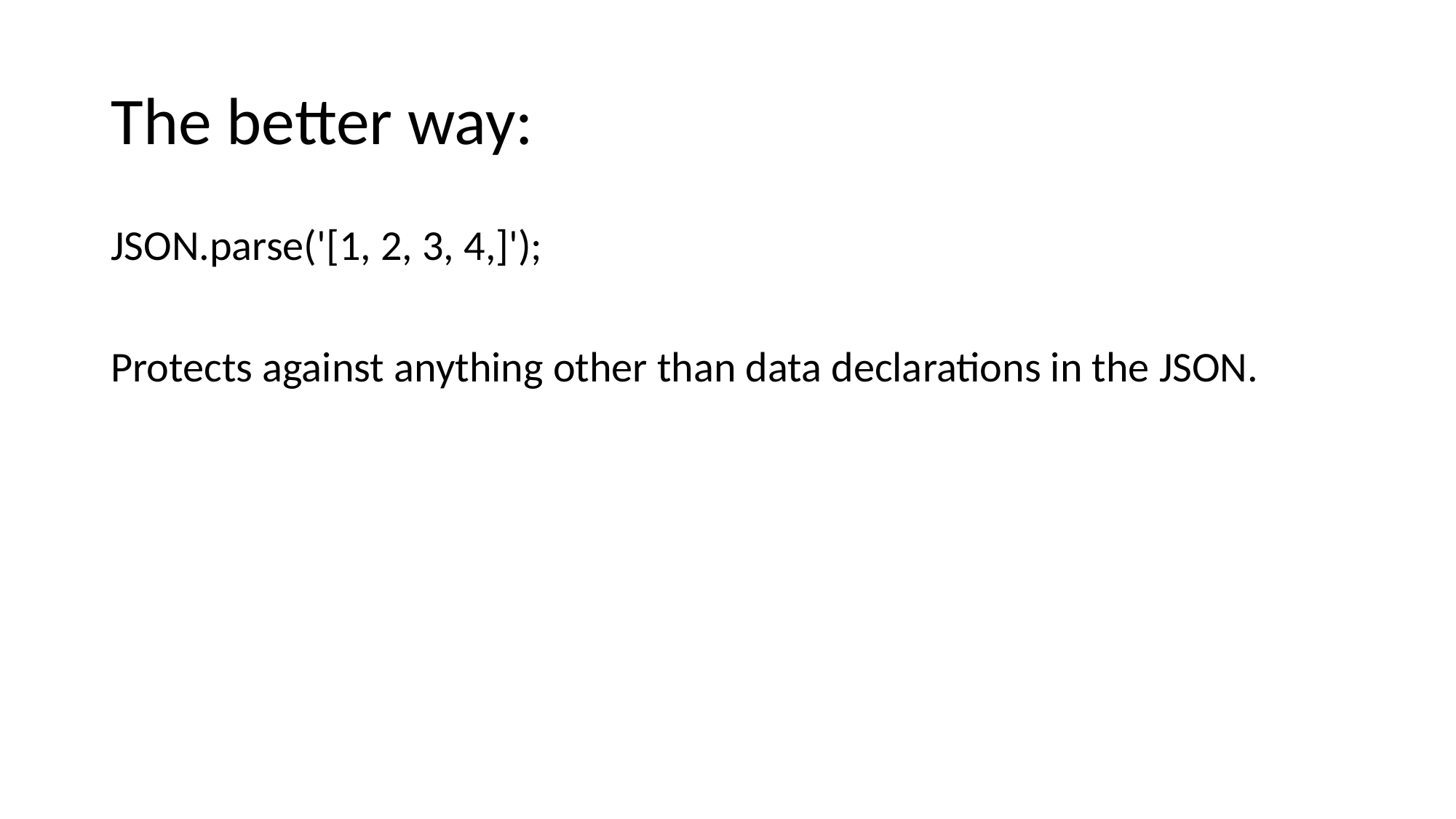

# The better way:
JSON.parse('[1, 2, 3, 4,]');

Protects against anything other than data declarations in the JSON.